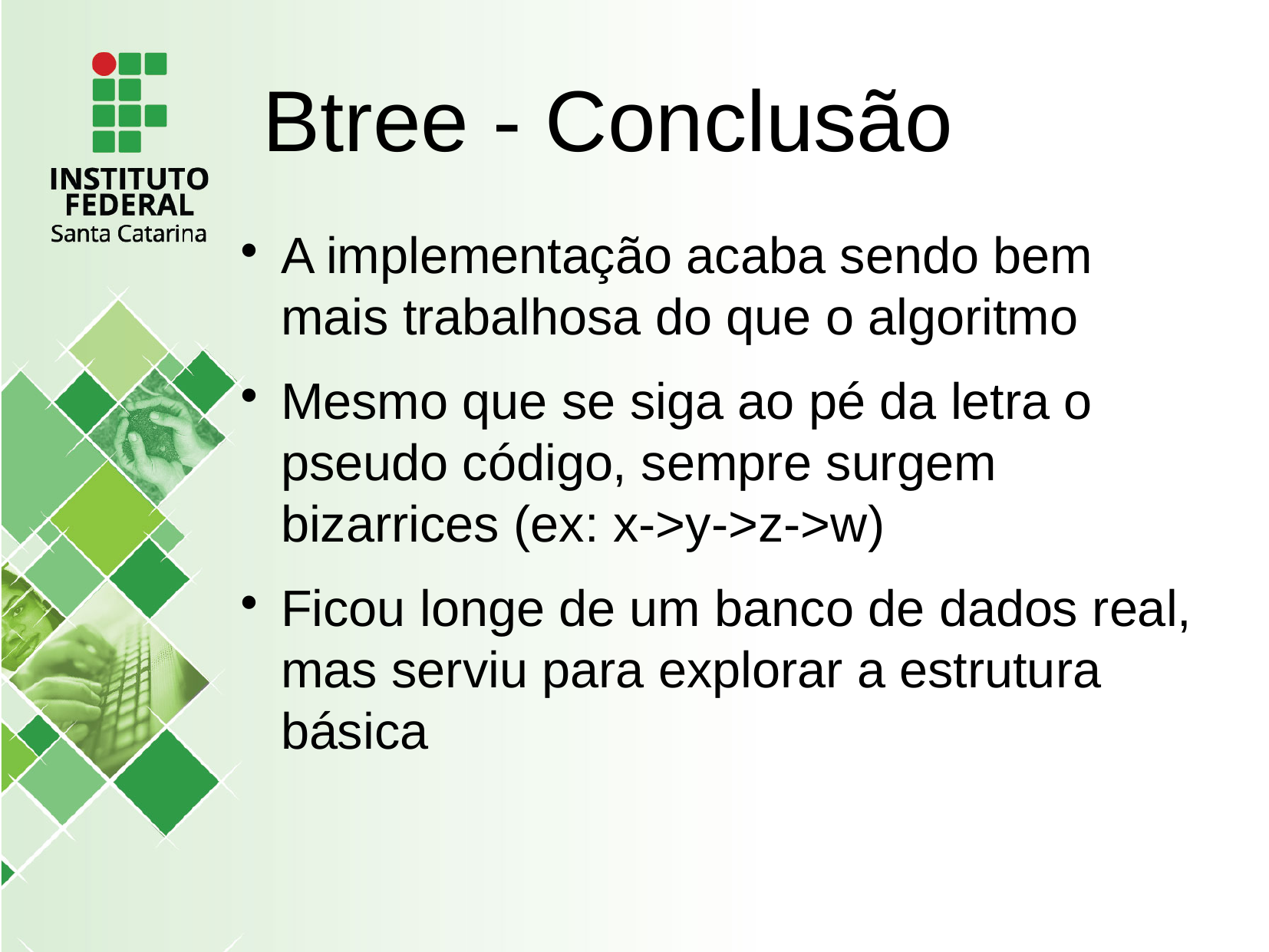

Btree - Conclusão
A implementação acaba sendo bem mais trabalhosa do que o algoritmo
Mesmo que se siga ao pé da letra o pseudo código, sempre surgem bizarrices (ex: x->y->z->w)
Ficou longe de um banco de dados real, mas serviu para explorar a estrutura básica